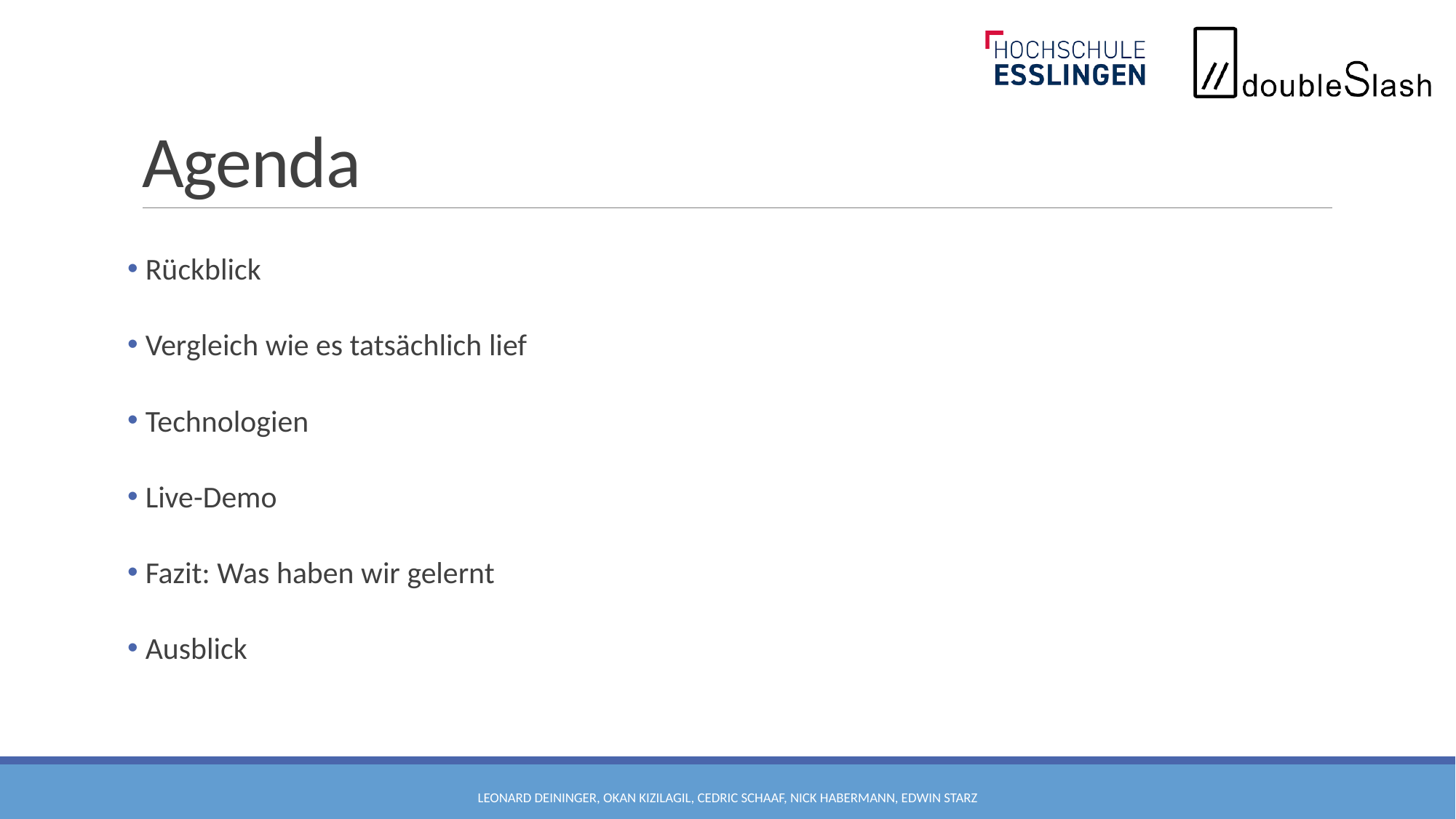

# Agenda
 Rückblick
 Vergleich wie es tatsächlich lief
 Technologien
 Live-Demo
 Fazit: Was haben wir gelernt
 Ausblick

Leonard Deininger, Okan Kizilagil, Cedric Schaaf, Nick Habermann, Edwin Starz